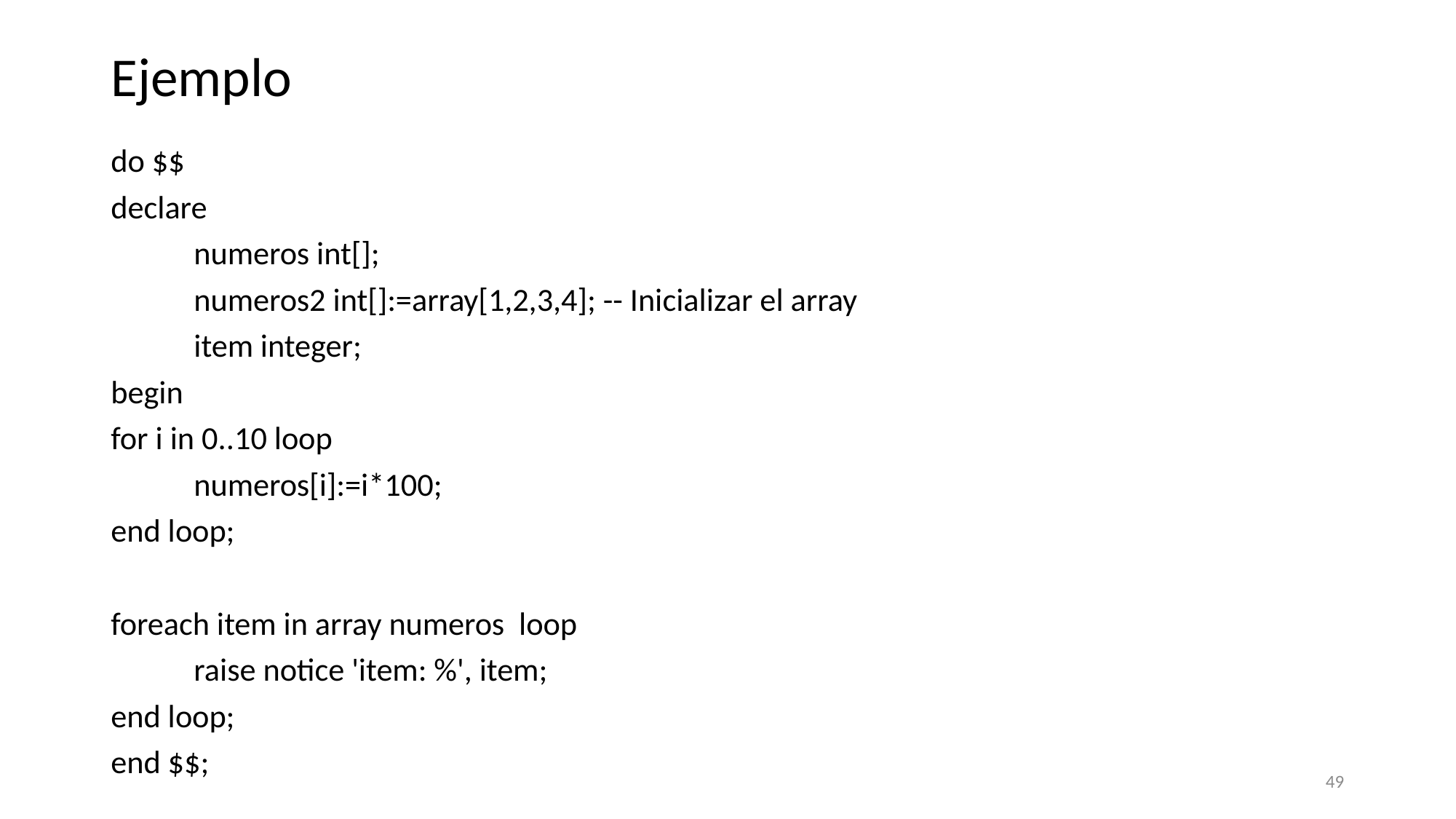

# Ejemplo
do $$
declare
	numeros int[];
	numeros2 int[]:=array[1,2,3,4]; -- Inicializar el array
	item integer;
begin
for i in 0..10 loop
	numeros[i]:=i*100;
end loop;

foreach item in array numeros  loop
	raise notice 'item: %', item;
end loop;
end $$;
49